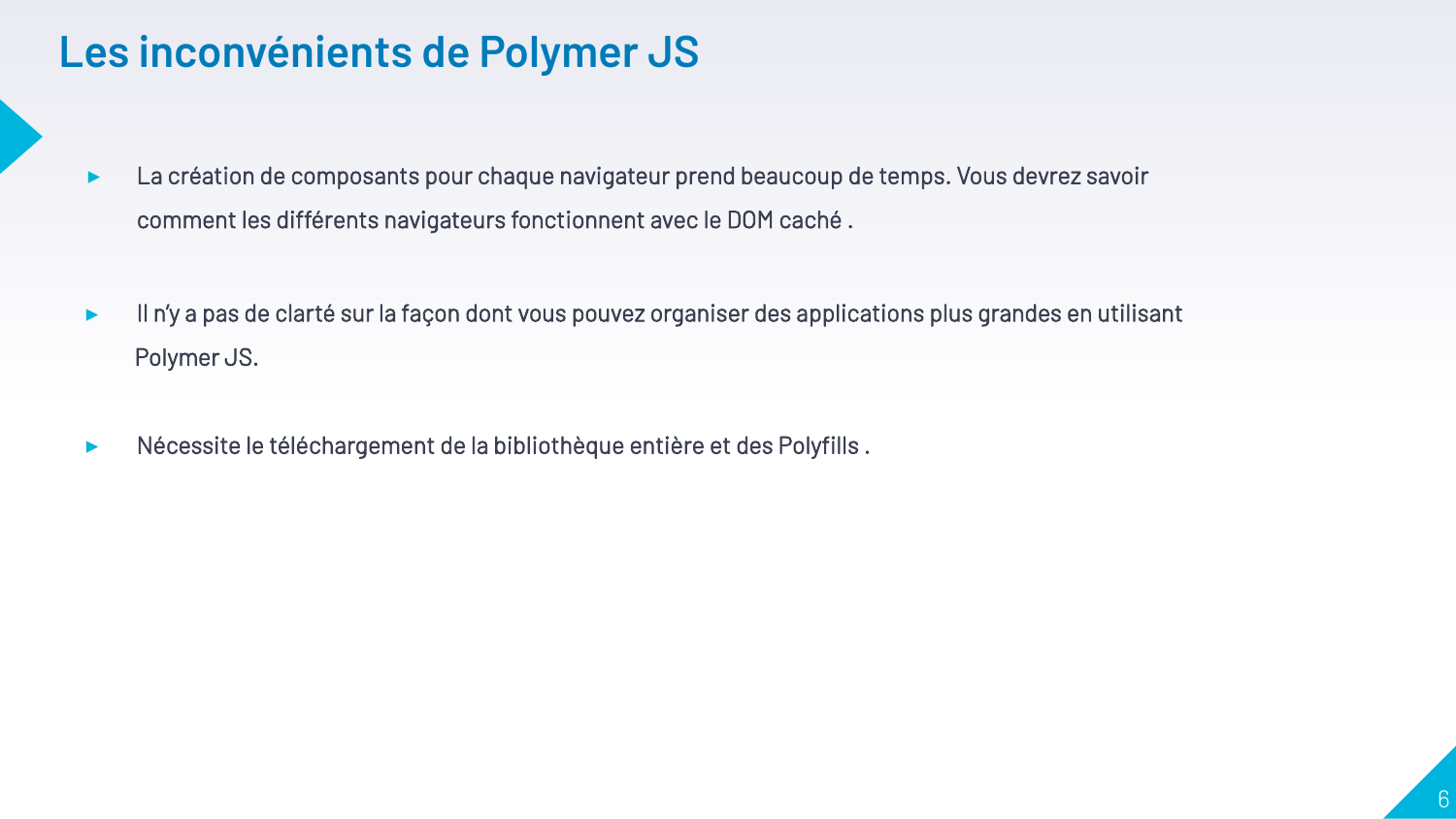

Les inconvénients de Polymer JS
La création de composants pour chaque navigateur prend beaucoup de temps. Vous devrez savoir
          comment les différents navigateurs fonctionnent avec le DOM caché .

Il n’y a pas de clarté sur la façon dont vous pouvez organiser des applications plus grandes en utilisant
          Polymer JS.

Nécessite le téléchargement de la bibliothèque entière et des Polyfills .
6